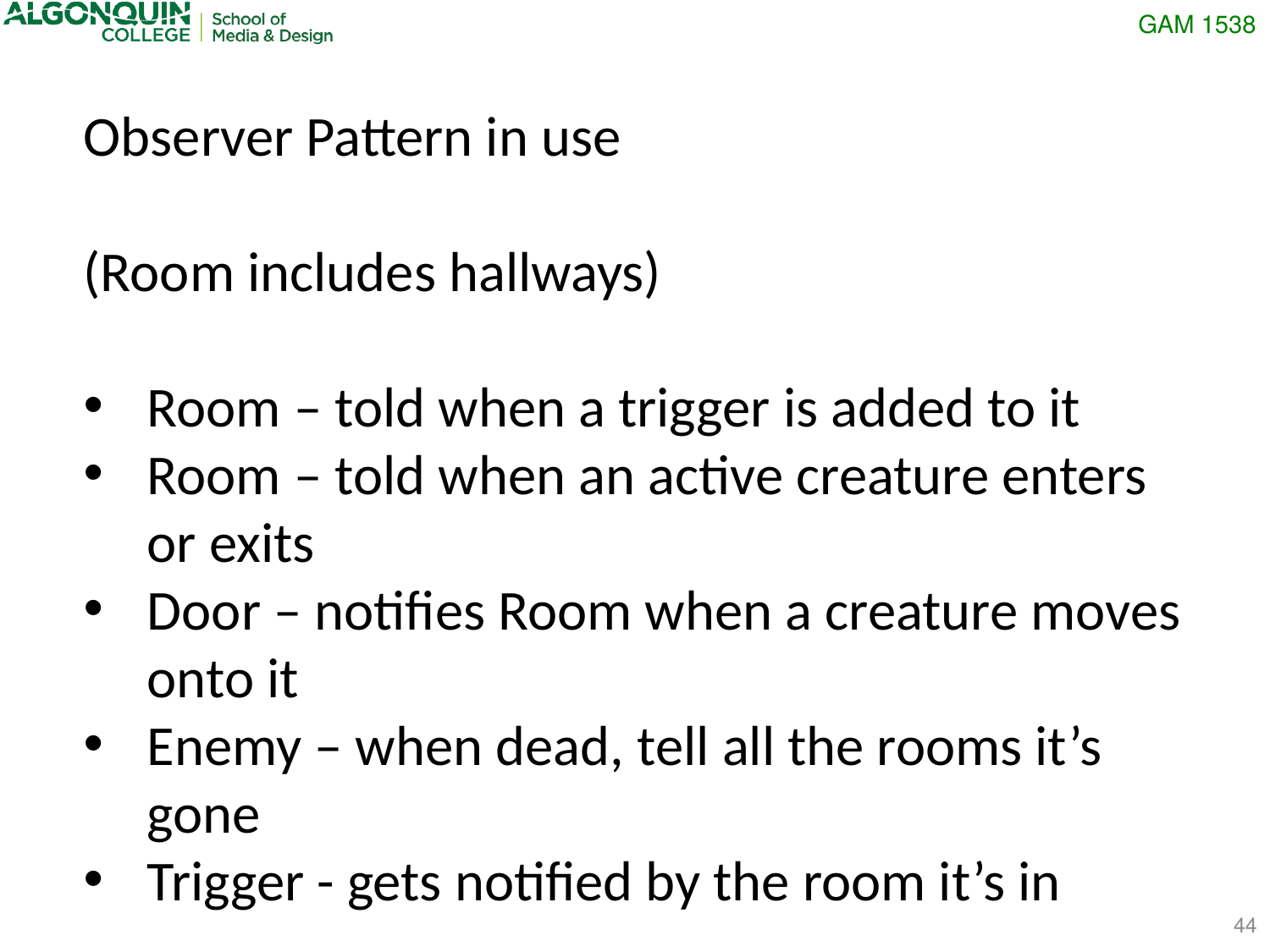

Observer Pattern in use

(Room includes hallways)

Room – told when a trigger is added to it
Room – told when an active creature enters or exits
Door – notifies Room when a creature moves onto it
Enemy – when dead, tell all the rooms it’s gone
Trigger - gets notified by the room it’s in
44